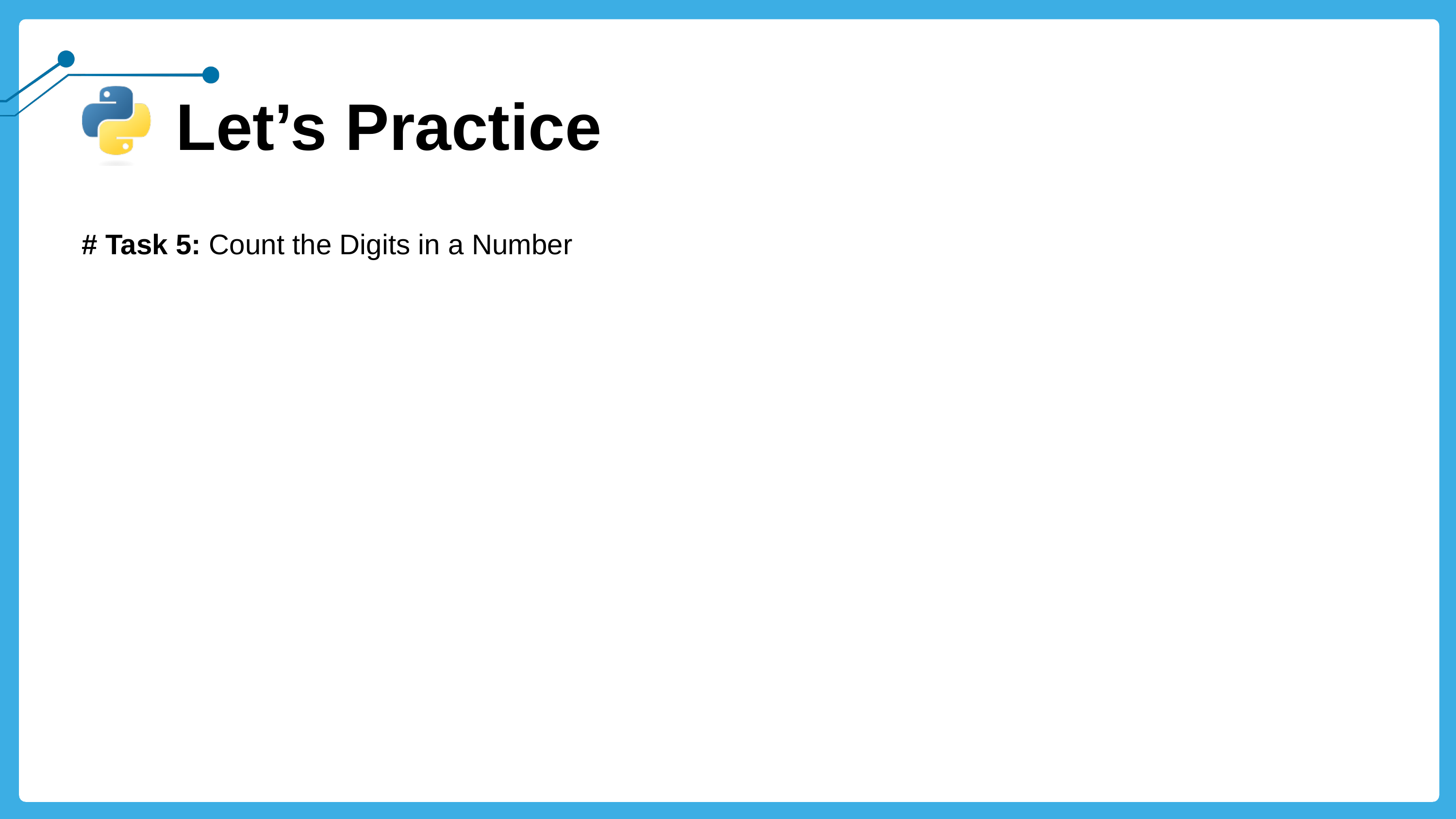

Let’s Practice

# Task 5: Count the Digits in a Number